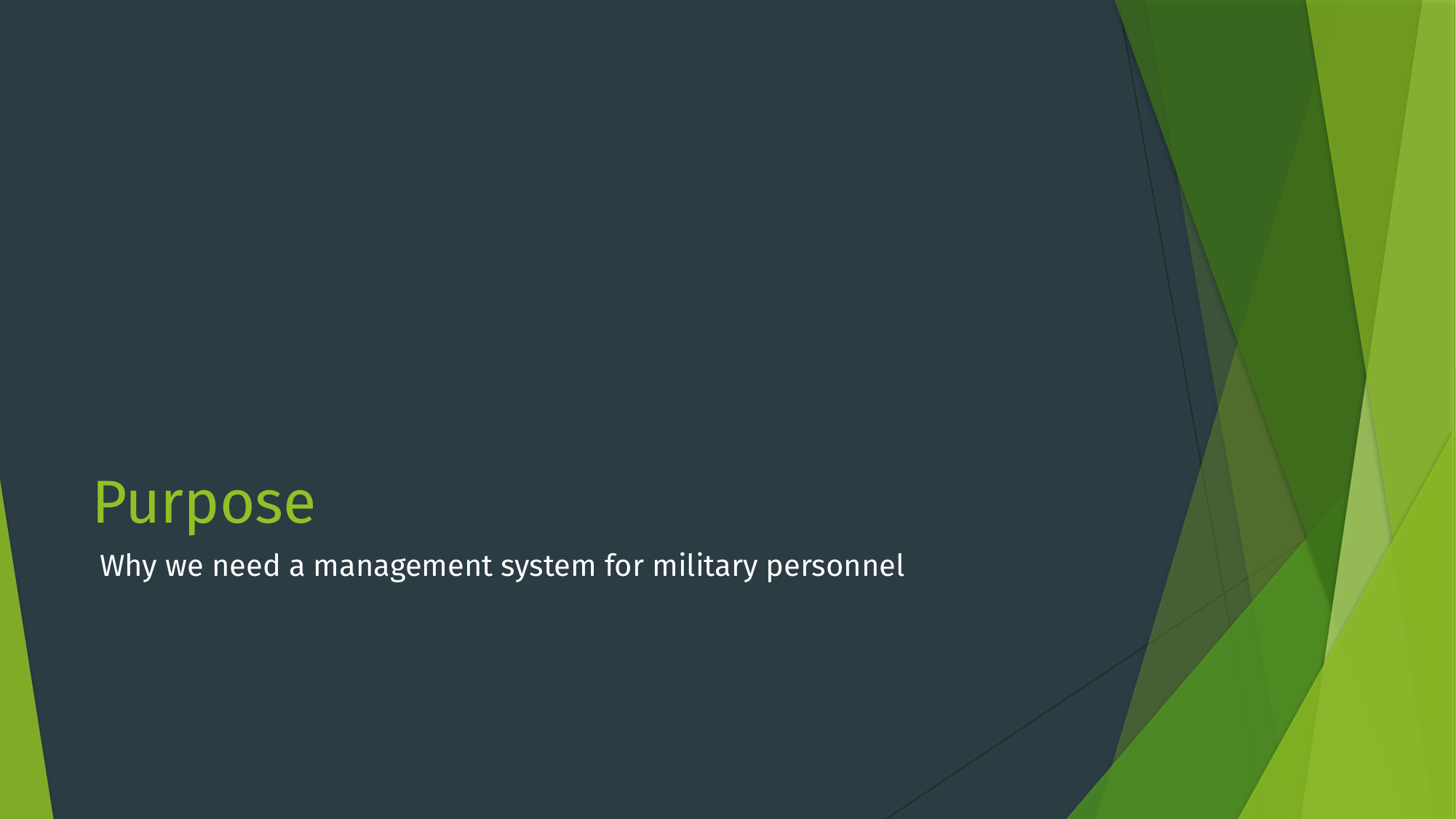

# Purpose
 Why we need a management system for military personnel